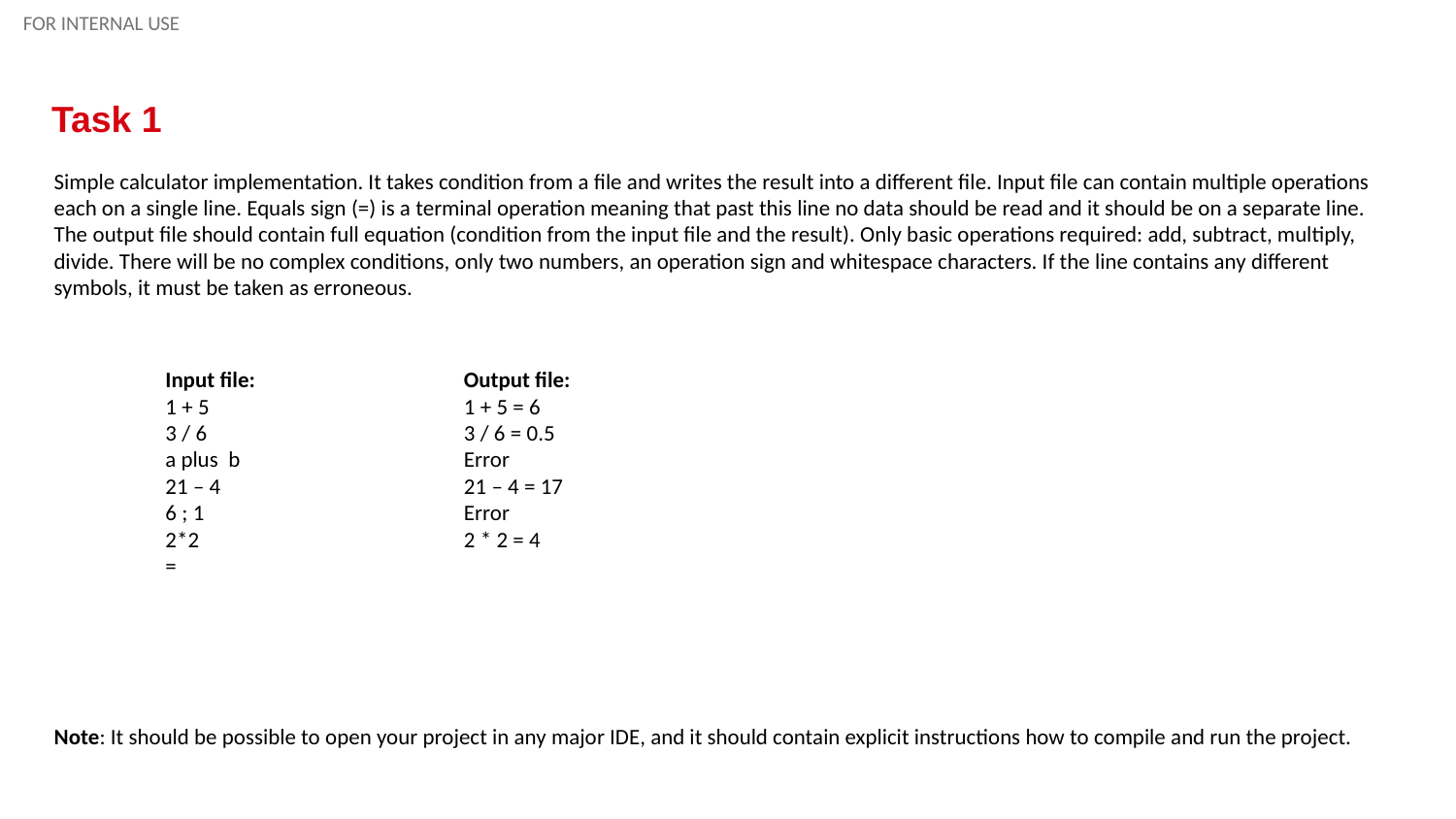

# Task 1
Simple calculator implementation. It takes condition from a file and writes the result into a different file. Input file can contain multiple operations each on a single line. Equals sign (=) is a terminal operation meaning that past this line no data should be read and it should be on a separate line. The output file should contain full equation (condition from the input file and the result). Only basic operations required: add, subtract, multiply, divide. There will be no complex conditions, only two numbers, an operation sign and whitespace characters. If the line contains any different symbols, it must be taken as erroneous.

Input file:
1 + 5
3 / 6
a plus  b
21 – 4
6 ; 1
2*2
=

Output file:
1 + 5 = 6
3 / 6 = 0.5
Error
21 – 4 = 17
Error
2 * 2 = 4
Note: It should be possible to open your project in any major IDE, and it should contain explicit instructions how to compile and run the project.